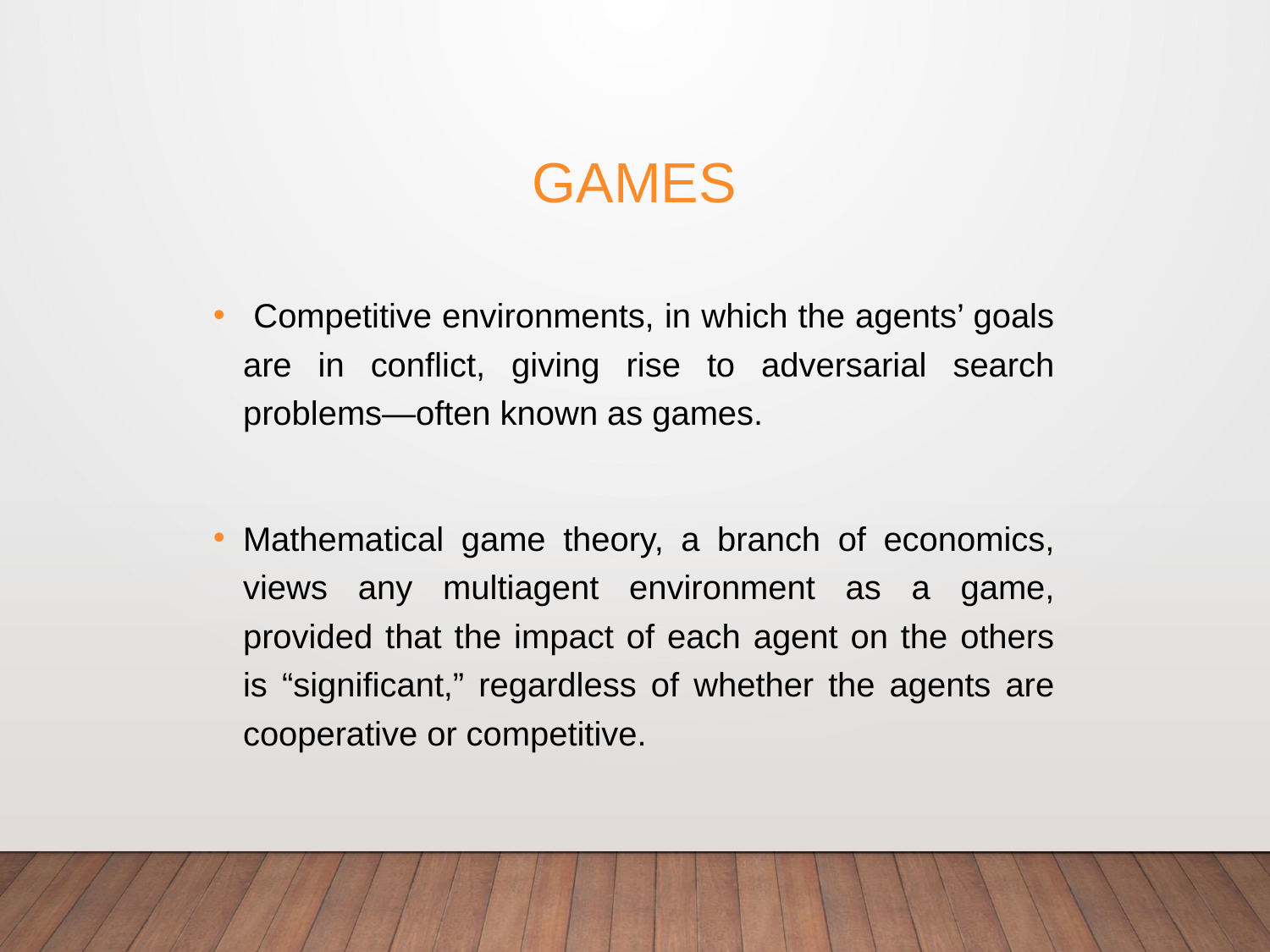

# Games
 Competitive environments, in which the agents’ goals are in conﬂict, giving rise to adversarial search problems—often known as games.

Mathematical game theory, a branch of economics, views any multiagent environment as a game, provided that the impact of each agent on the others is “signiﬁcant,” regardless of whether the agents are cooperative or competitive.